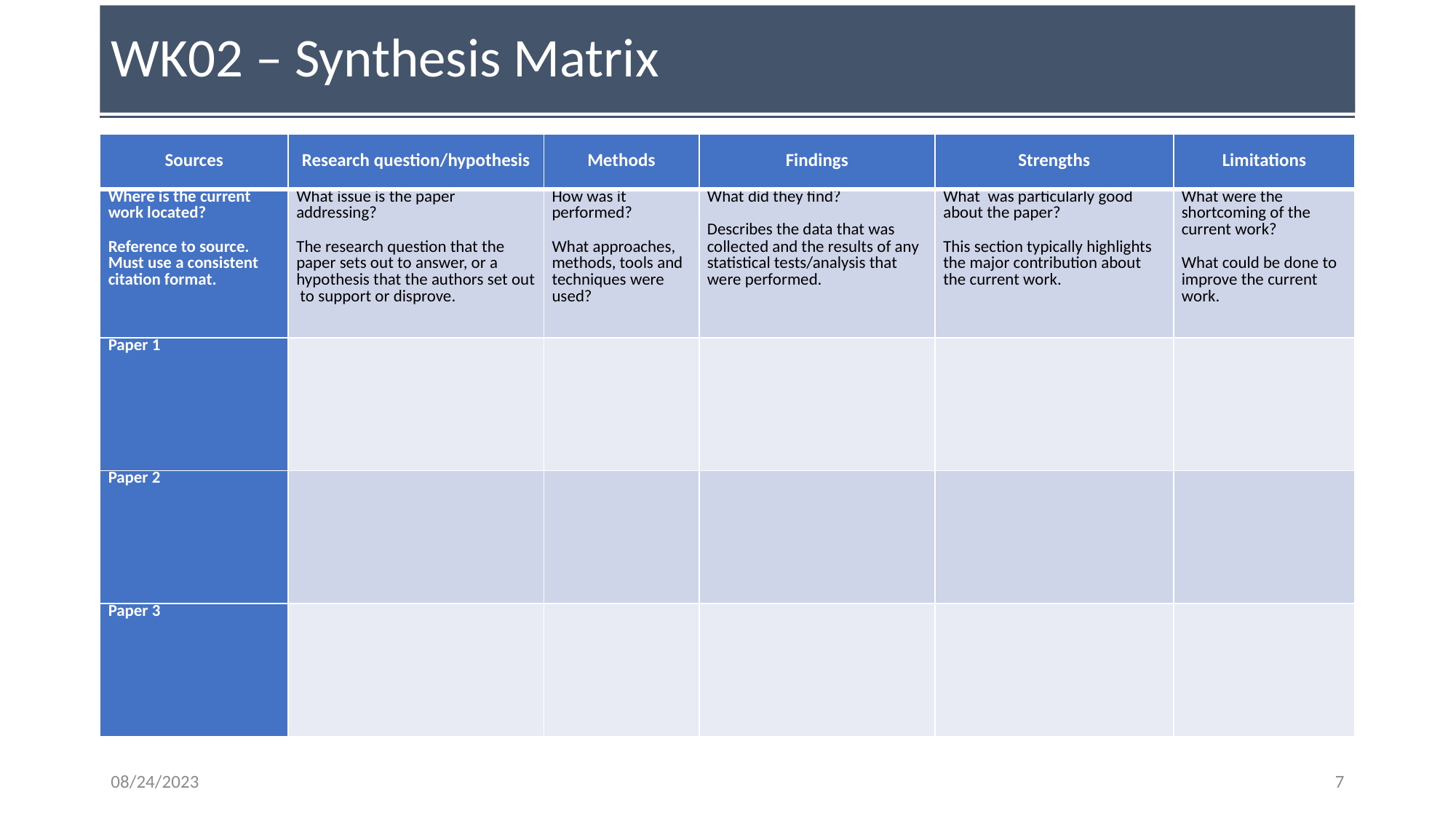

# WK02 – Synthesis Matrix

| Sources | Research question/hypothesis | Methods | Findings | Strengths | Limitations |
| --- | --- | --- | --- | --- | --- |
| Where is the current work located?   Reference to source. Must use a consistent citation format. | What issue is the paper addressing?   The research question that the paper sets out to answer, or a hypothesis that the authors set out to support or disprove. | How was it performed?   What approaches, methods, tools and techniques were used? | What did they find?   Describes the data that was collected and the results of any statistical tests/analysis that were performed. | What was particularly good about the paper?   This section typically highlights the major contribution about the current work. | What were the shortcoming of the current work?   What could be done to improve the current work. |
| Paper 1 |  |  |  |  |  |
| Paper 2 |  |  |  |  |  |
| Paper 3 |  |  |  |  |  |
08/24/2023
7